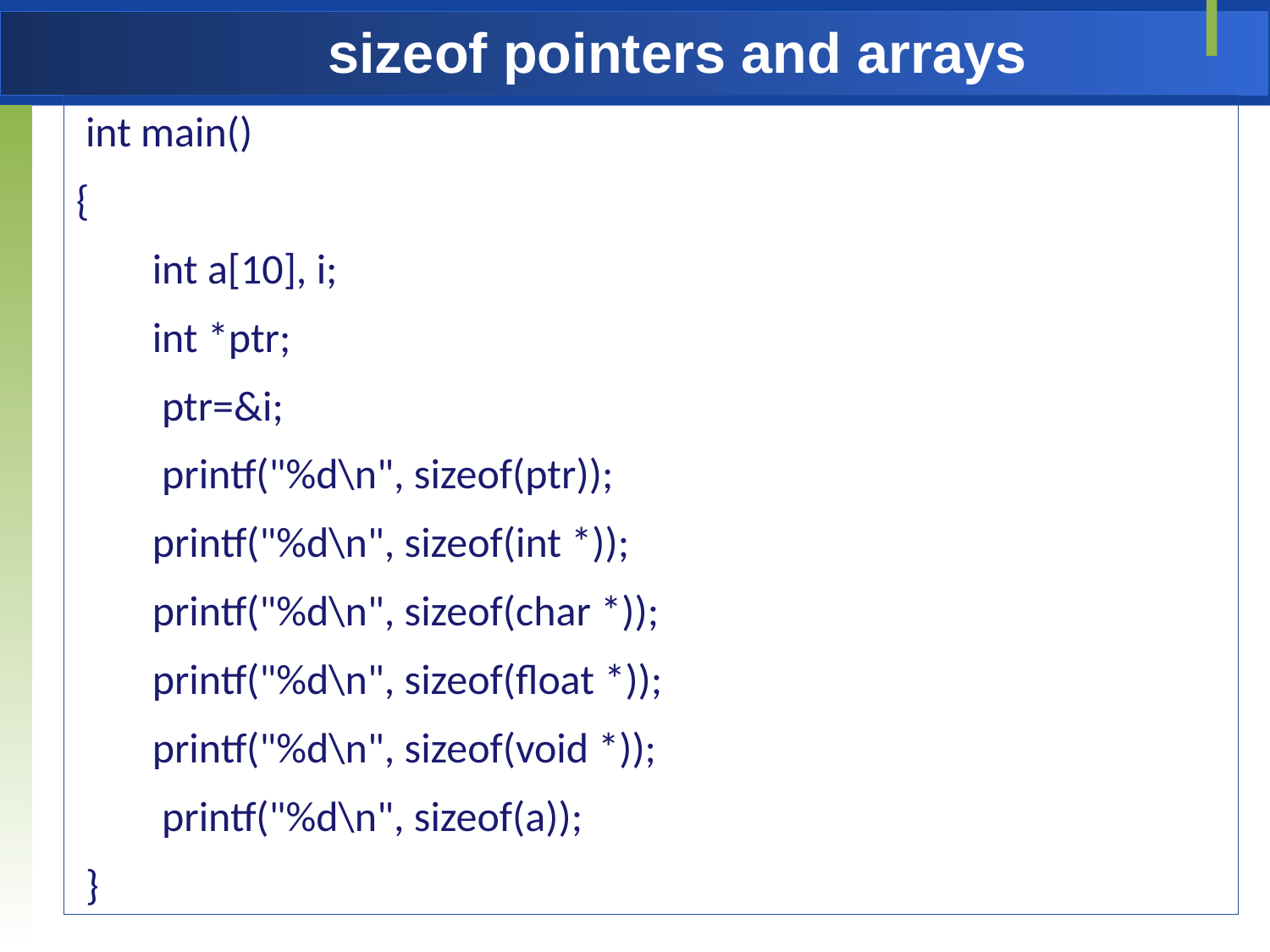

# sizeof pointers and arrays
 int main()
{
        int a[10], i;
        int *ptr;
         ptr=&i;
         printf("%d\n", sizeof(ptr));
        printf("%d\n", sizeof(int *));
        printf("%d\n", sizeof(char *));
        printf("%d\n", sizeof(float *));
        printf("%d\n", sizeof(void *));
         printf("%d\n", sizeof(a));
 }